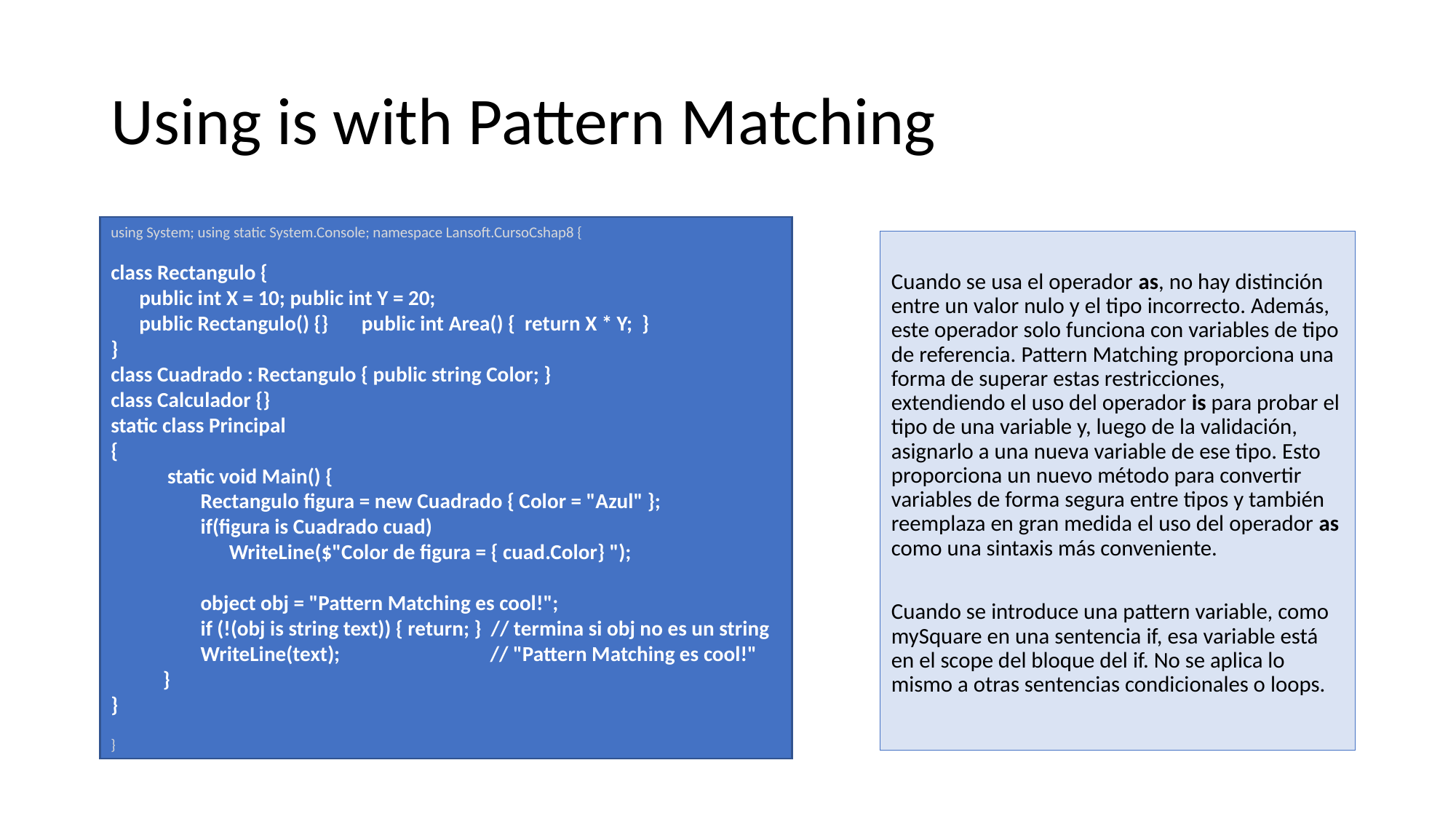

# Using is with Pattern Matching
using System; using static System.Console; namespace Lansoft.CursoCshap8 {

class Rectangulo {
      public int X = 10; public int Y = 20;
      public Rectangulo() {}       public int Area() {  return X * Y;  }
}
class Cuadrado : Rectangulo { public string Color; }
class Calculador {}
static class Principal
{
            static void Main() {
                   Rectangulo figura = new Cuadrado { Color = "Azul" };
                   if(figura is Cuadrado cuad)
                         WriteLine($"Color de figura = { cuad.Color} ");

                   object obj = "Pattern Matching es cool!";
                   if (!(obj is string text)) { return; }  // termina si obj no es un string
                   WriteLine(text); 	           // "Pattern Matching es cool!"
           }
}

}

Cuando se usa el operador as, no hay distinción entre un valor nulo y el tipo incorrecto. Además, este operador solo funciona con variables de tipo de referencia. Pattern Matching proporciona una forma de superar estas restricciones, extendiendo el uso del operador is para probar el tipo de una variable y, luego de la validación, asignarlo a una nueva variable de ese tipo. Esto proporciona un nuevo método para convertir variables de forma segura entre tipos y también reemplaza en gran medida el uso del operador as como una sintaxis más conveniente.

Cuando se introduce una pattern variable, como mySquare en una sentencia if, esa variable está en el scope del bloque del if. No se aplica lo mismo a otras sentencias condicionales o loops.